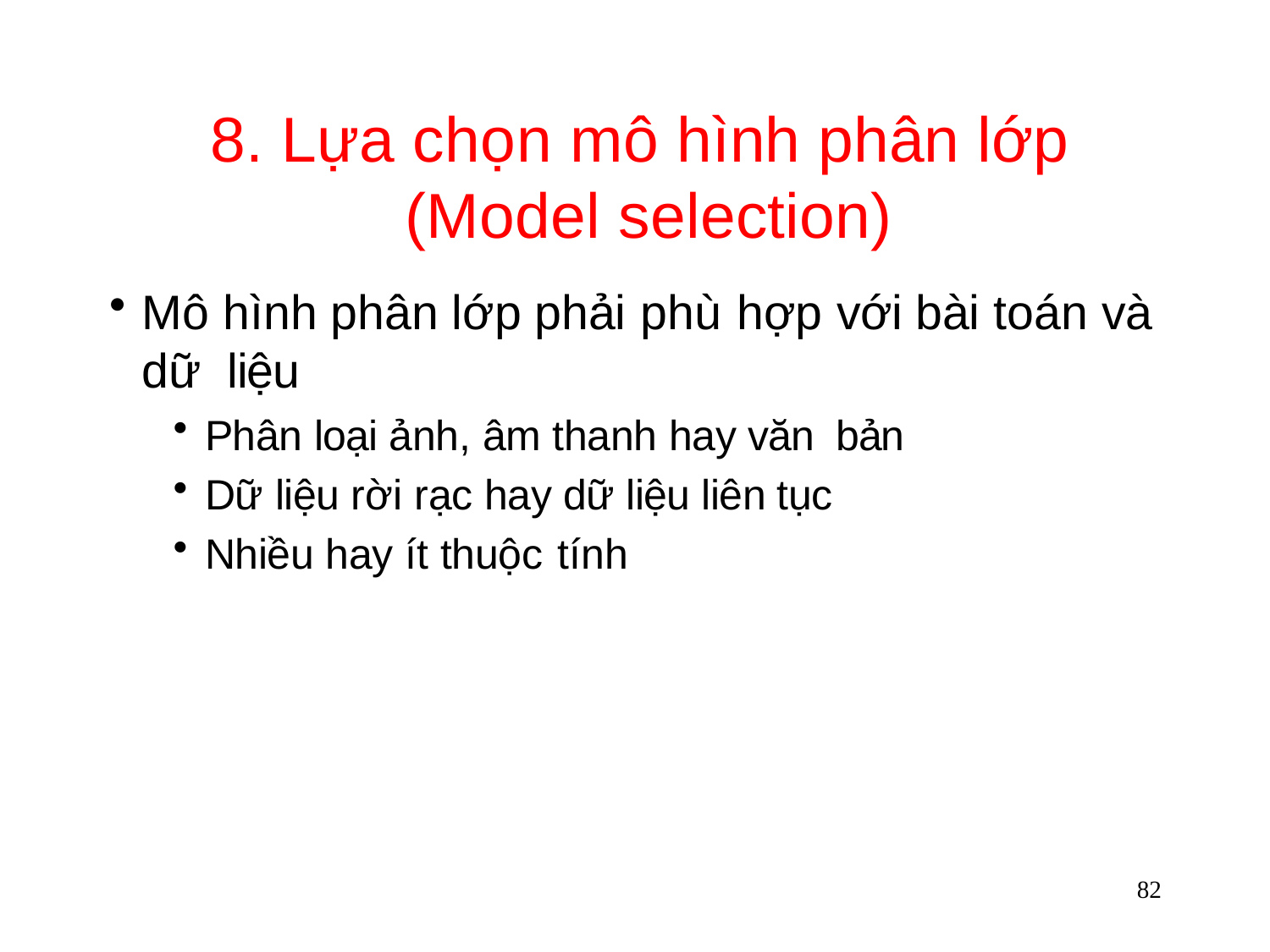

# 8. Lựa chọn mô hình phân lớp (Model selection)
Mô hình phân lớp phải phù hợp với bài toán và dữ liệu
Phân loại ảnh, âm thanh hay văn bản
Dữ liệu rời rạc hay dữ liệu liên tục
Nhiều hay ít thuộc tính

82